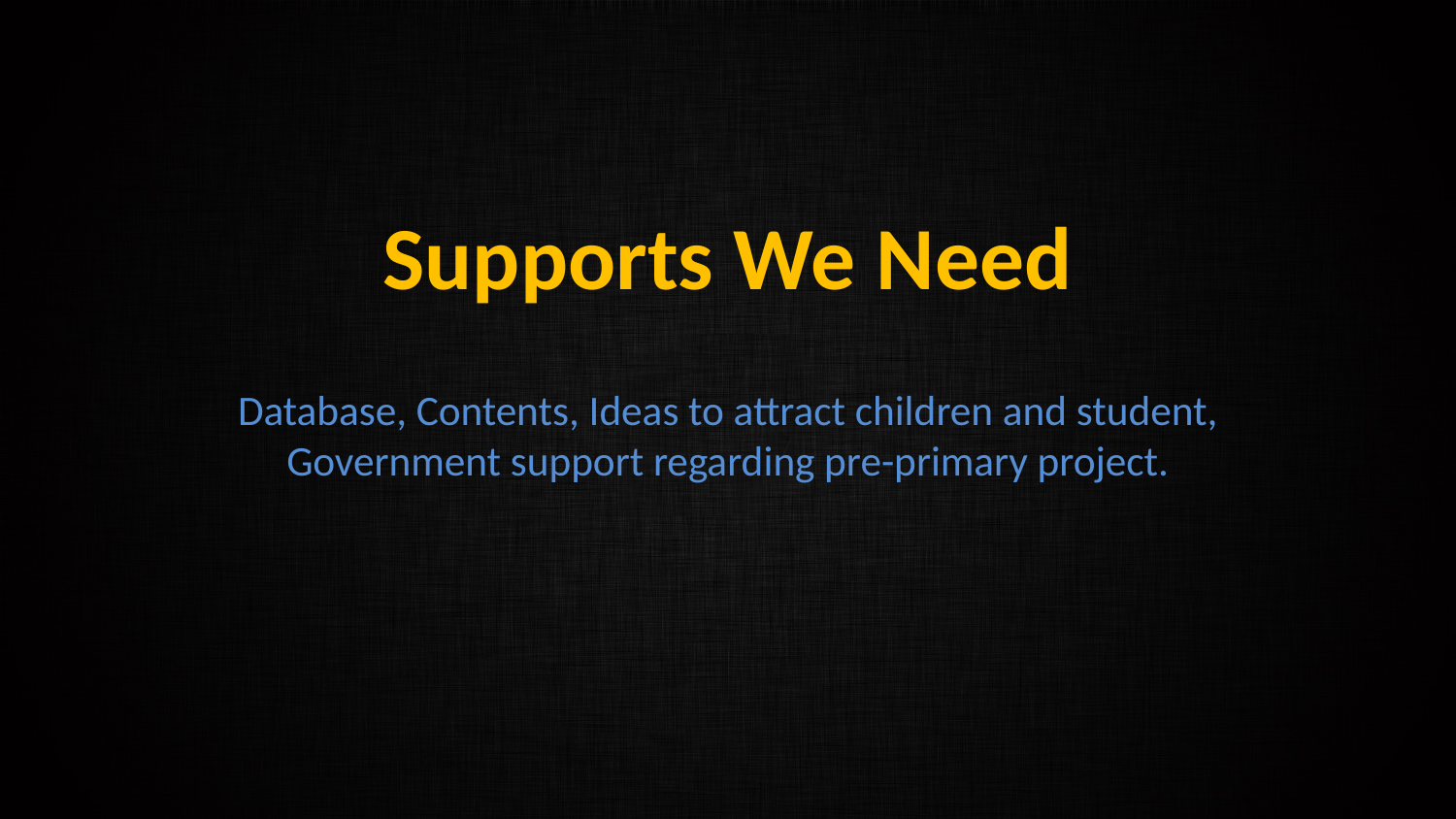

# Supports We Need
Database, Contents, Ideas to attract children and student, Government support regarding pre-primary project.